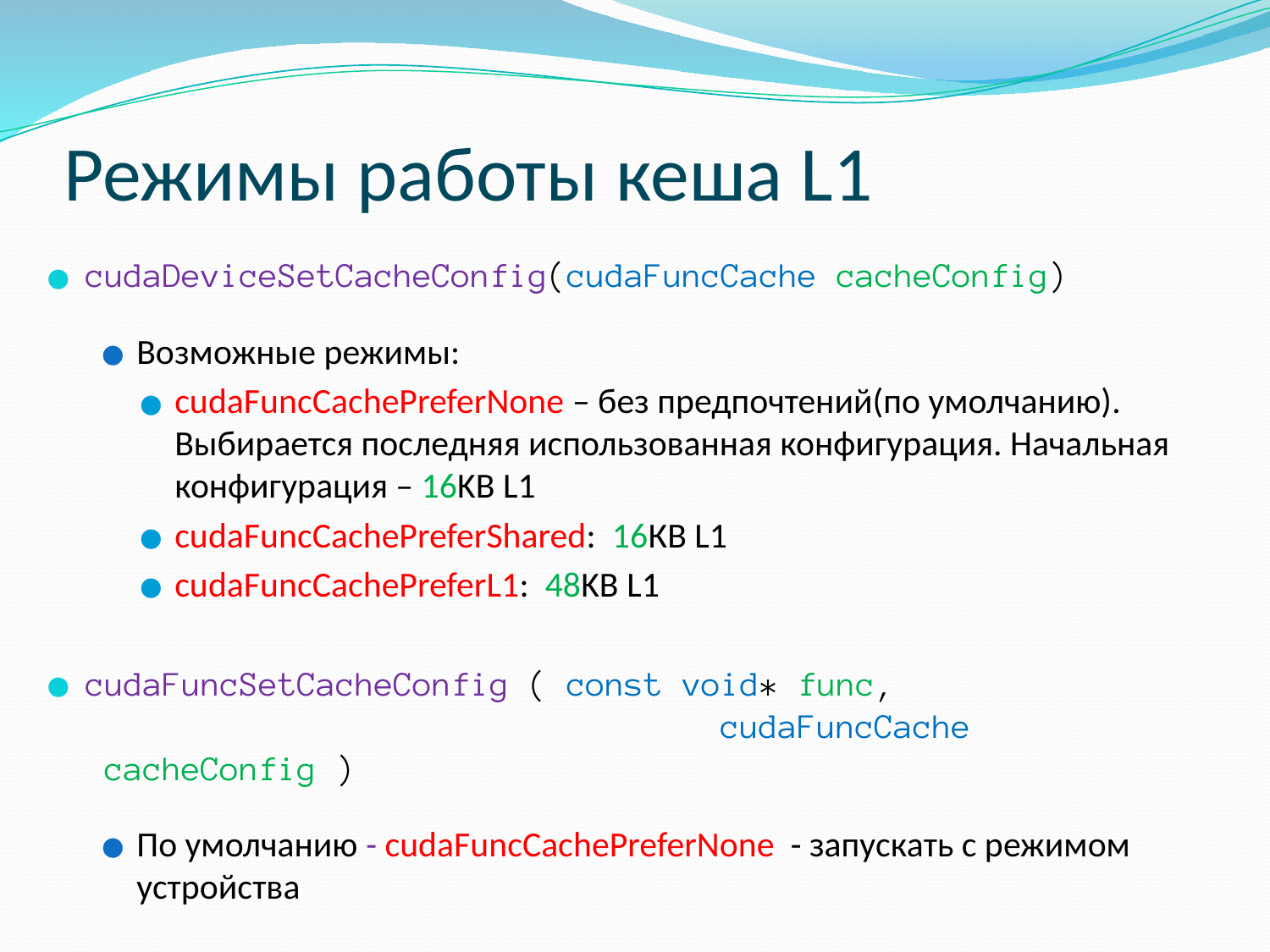

# Режимы работы кеша L1
cudaDeviceSetCacheConfig(cudaFuncCache cacheConfig)

Возможные режимы:
cudaFuncCachePreferNone – без предпочтений(по умолчанию). Выбирается последняя использованная конфигурация. Начальная конфигурация – 16KB L1
cudaFuncCachePreferShared:  16КB L1
cudaFuncCachePreferL1:  48KB L1

cudaFuncSetCacheConfig ( const void* func, 							cudaFuncCache  cacheConfig )

По умолчанию - cudaFuncCachePreferNone  - запускать с режимом устройства